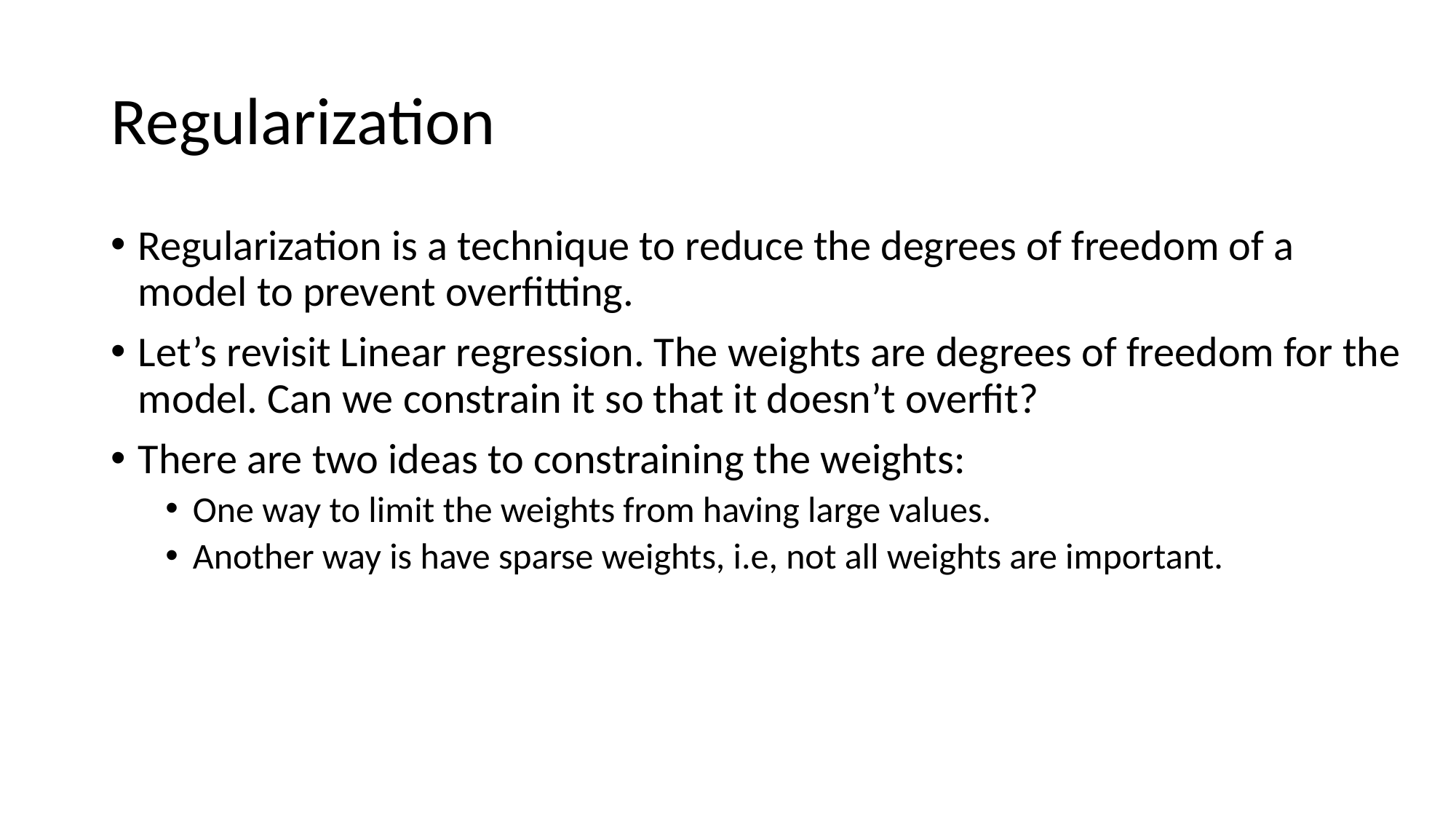

# Regularization
Regularization is a technique to reduce the degrees of freedom of a model to prevent overfitting.
Let’s revisit Linear regression. The weights are degrees of freedom for the model. Can we constrain it so that it doesn’t overfit?
There are two ideas to constraining the weights:
One way to limit the weights from having large values.
Another way is have sparse weights, i.e, not all weights are important.